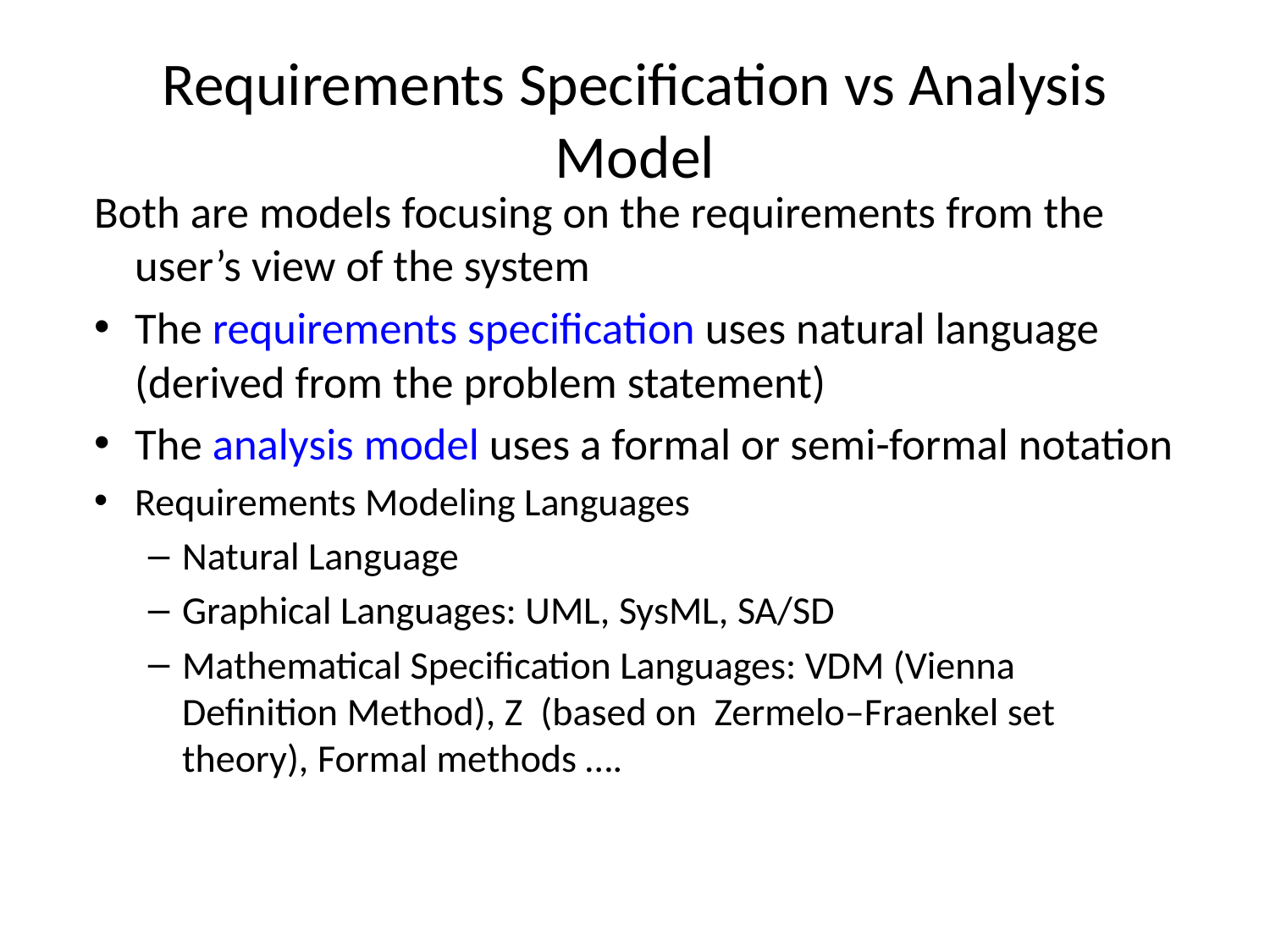

# Requirements Specification vs Analysis Model
Both are models focusing on the requirements from the user’s view of the system
The requirements specification uses natural language (derived from the problem statement)
The analysis model uses a formal or semi-formal notation
Requirements Modeling Languages
Natural Language
Graphical Languages: UML, SysML, SA/SD
Mathematical Specification Languages: VDM (Vienna Definition Method), Z  (based on  Zermelo–Fraenkel set theory), Formal methods ….